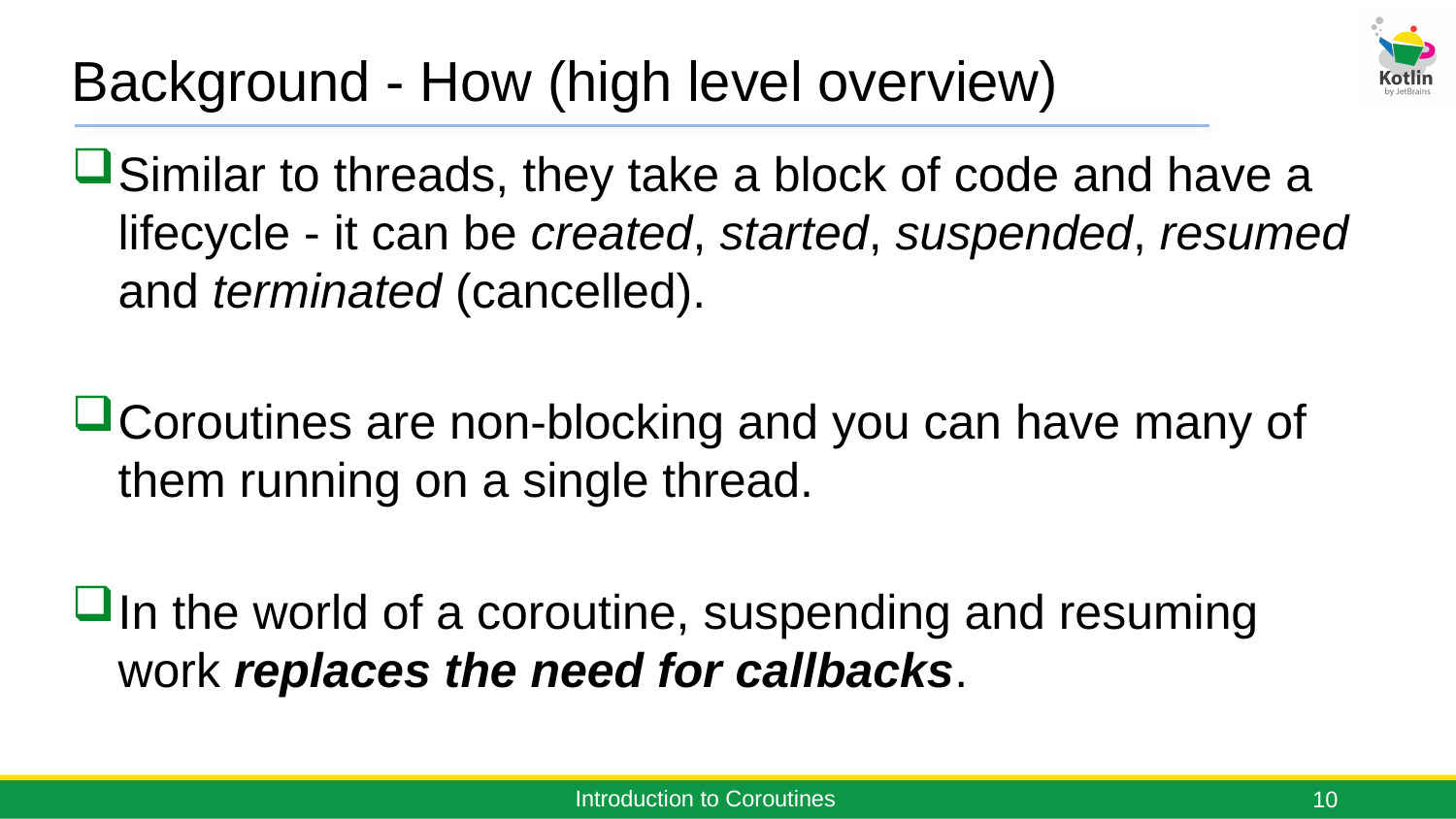

# Background - How (high level overview)
Similar to threads, they take a block of code and have a lifecycle - it can be created, started, suspended, resumed and terminated (cancelled).

Coroutines are non-blocking and you can have many of them running on a single thread.

In the world of a coroutine, suspending and resuming work replaces the need for callbacks.
10
Introduction to Coroutines